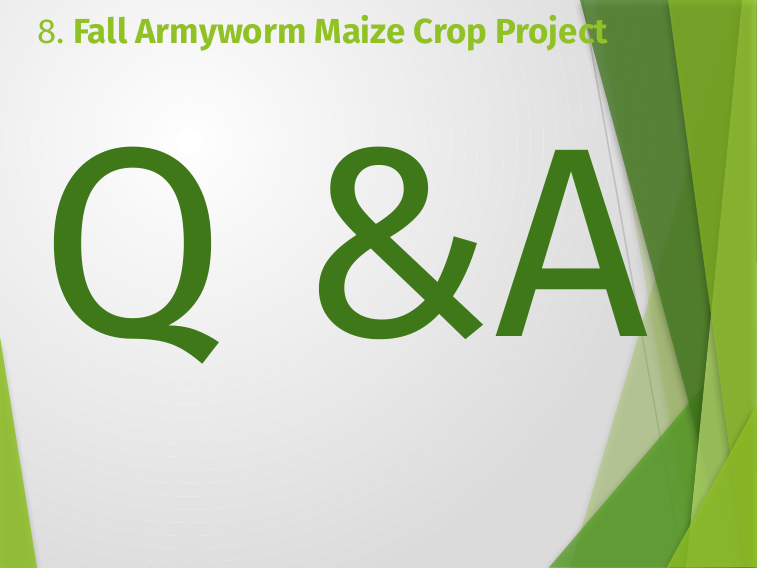

# 8. Fall Armyworm Maize Crop Project
Q &A